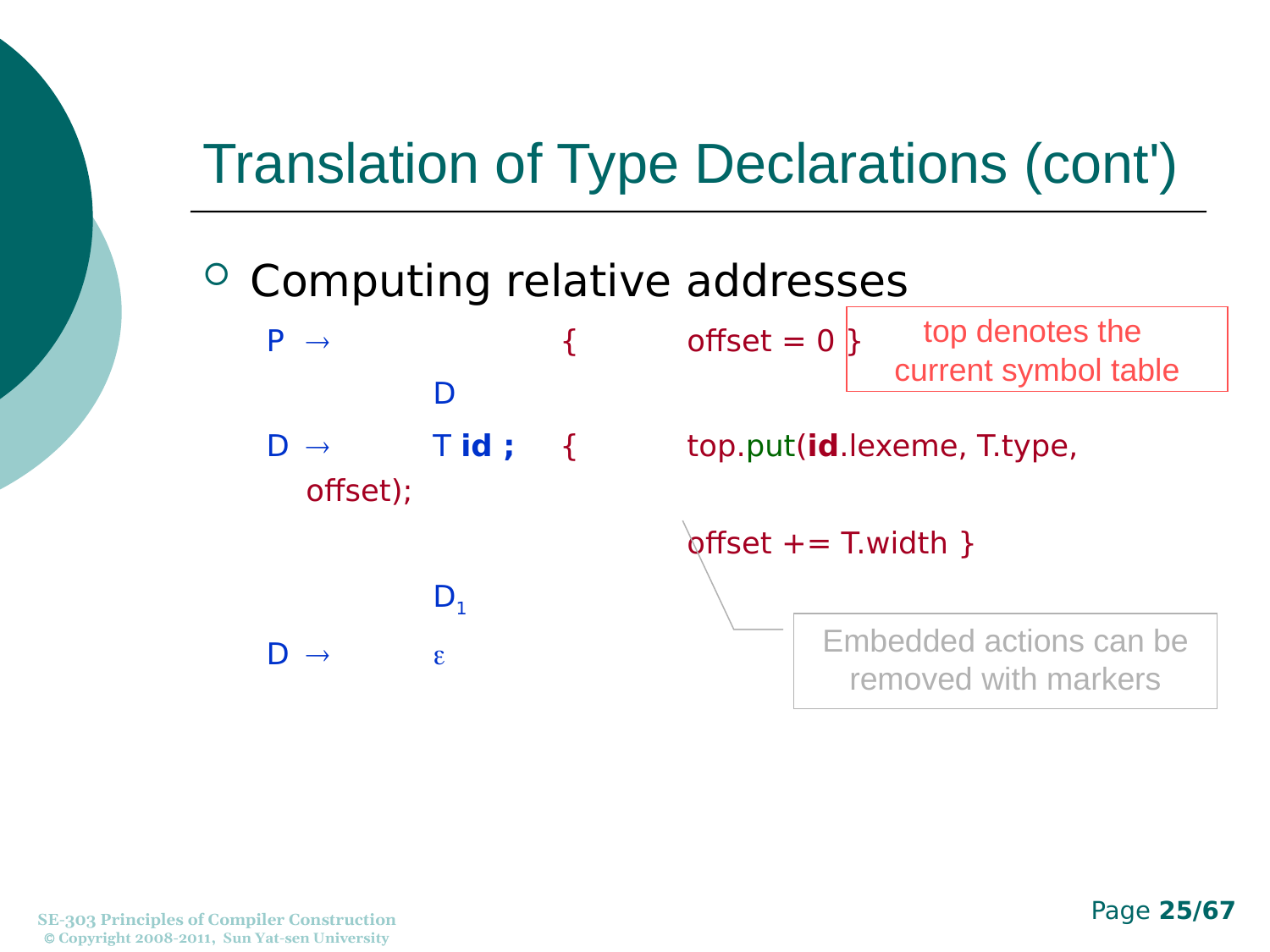

# Translation of Type Declarations (cont')
Computing relative addresses
P	→		{	offset = 0 }
		D
D	→	T id ;	{	top.put(id.lexeme, T.type, offset);
				offset += T.width }
		D1
D	→	ε
top denotes the
current symbol table
Embedded actions can be removed with markers
SE-303 Principles of Compiler Construction
© Copyright 2008-2011,  Sun Yat-sen University